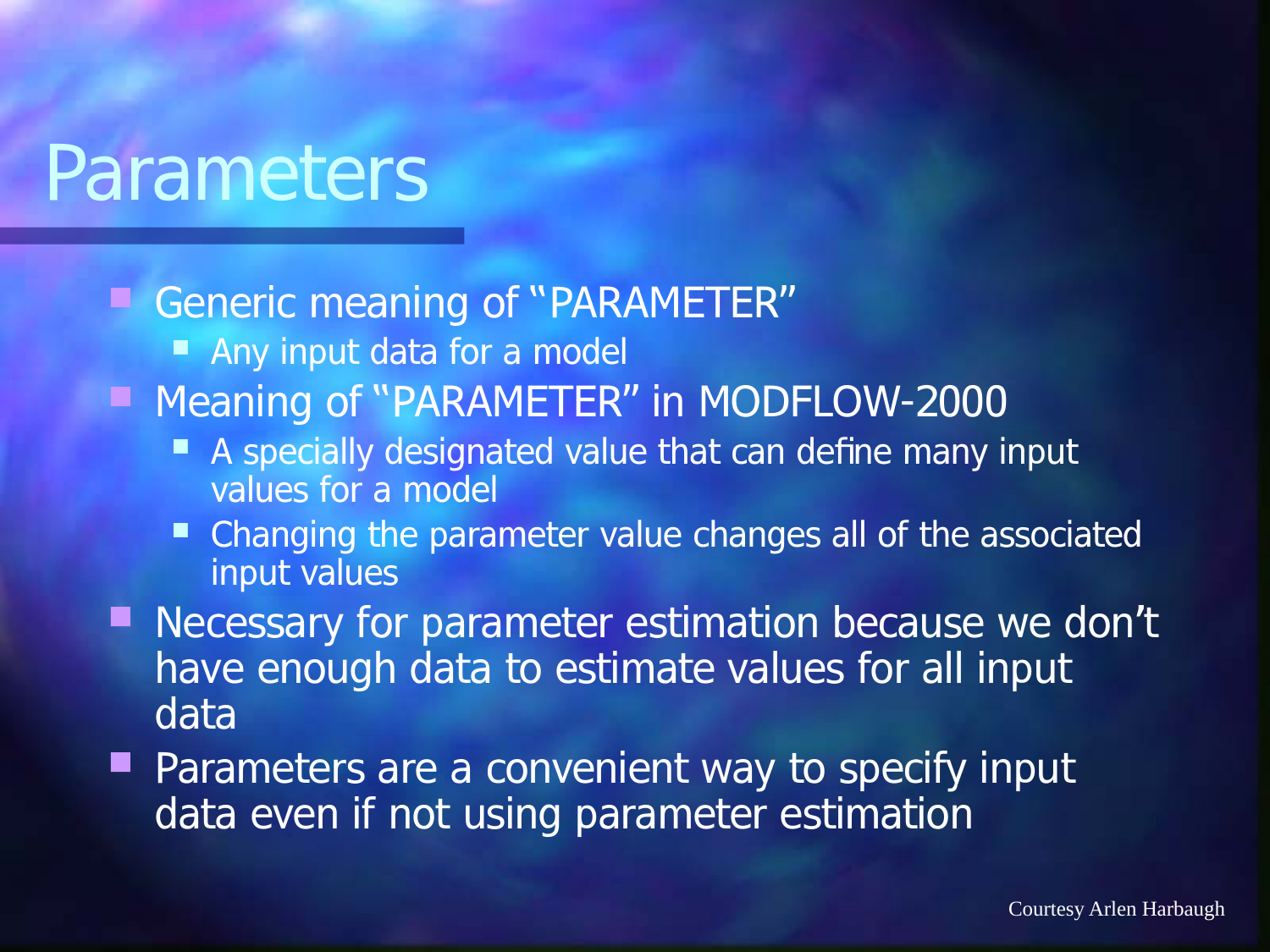

# Parameters
Generic meaning of “PARAMETER”
Any input data for a model
Meaning of “PARAMETER” in MODFLOW-2000
A specially designated value that can define many input values for a model
Changing the parameter value changes all of the associated input values
Necessary for parameter estimation because we don’t have enough data to estimate values for all input data
Parameters are a convenient way to specify input data even if not using parameter estimation
Courtesy Arlen Harbaugh